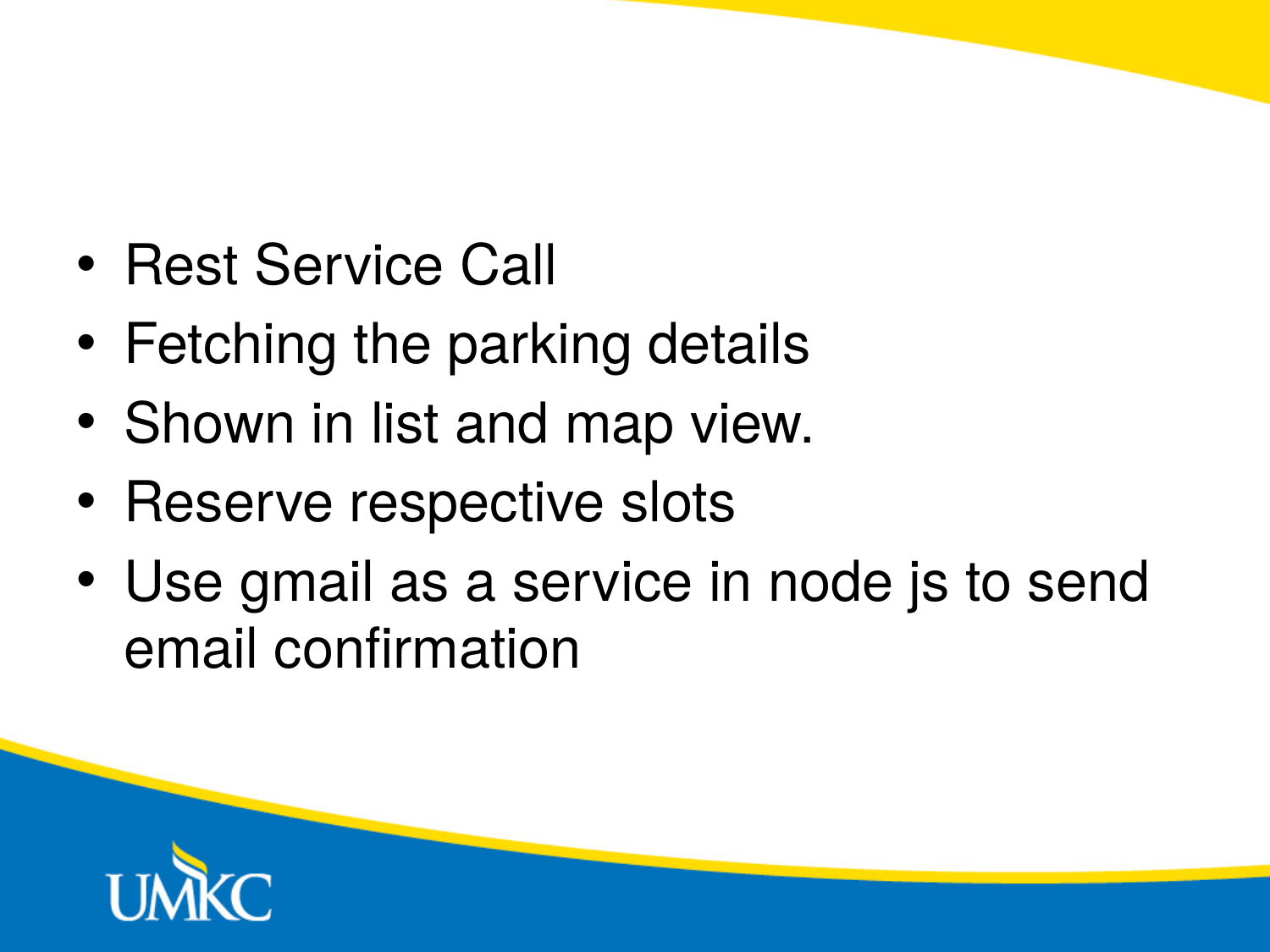

#
Rest Service Call
Fetching the parking details
Shown in list and map view.
Reserve respective slots
Use gmail as a service in node js to send email confirmation